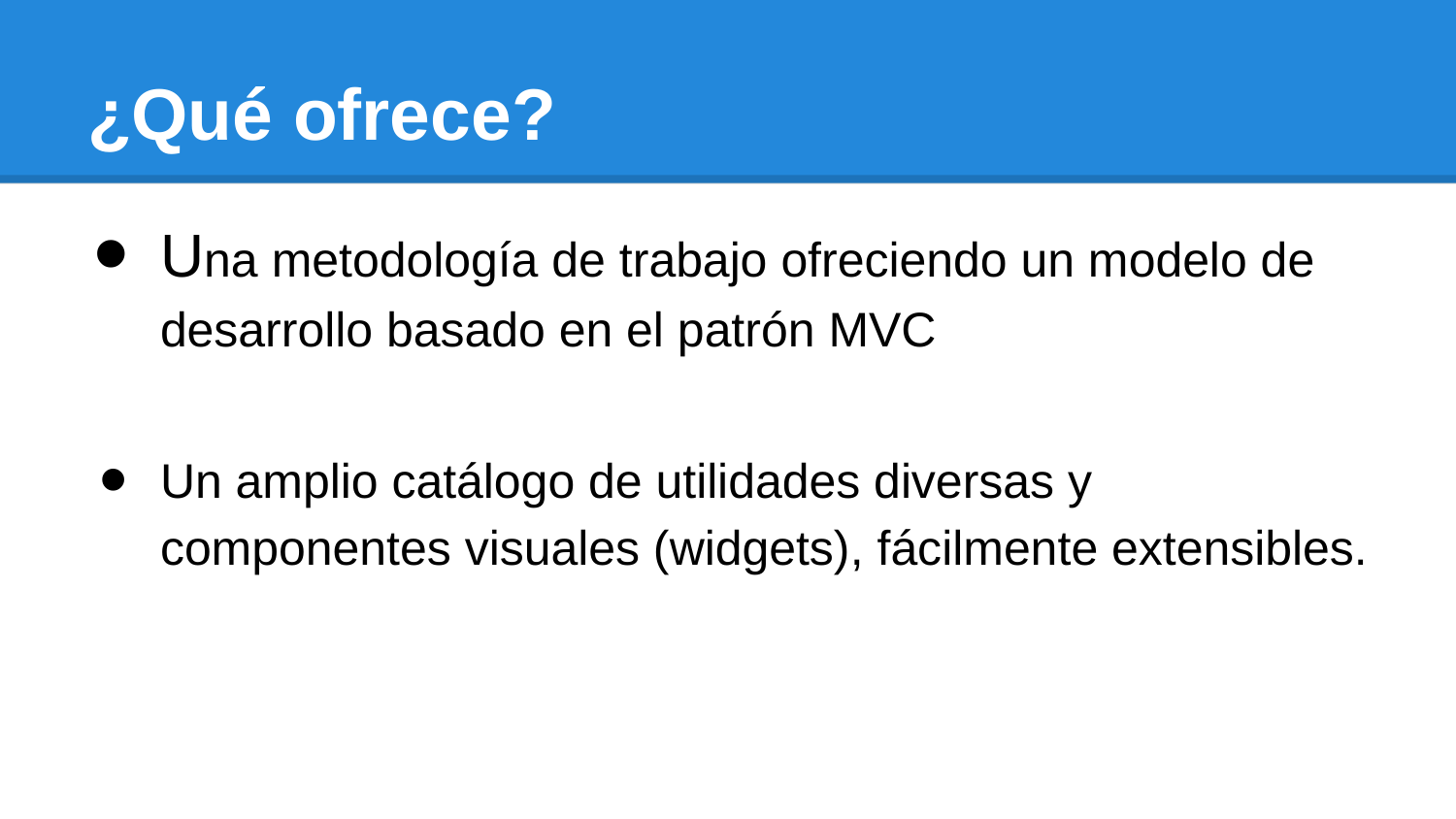

# ¿Qué ofrece?
Una metodología de trabajo ofreciendo un modelo de desarrollo basado en el patrón MVC

Un amplio catálogo de utilidades diversas y componentes visuales (widgets), fácilmente extensibles.